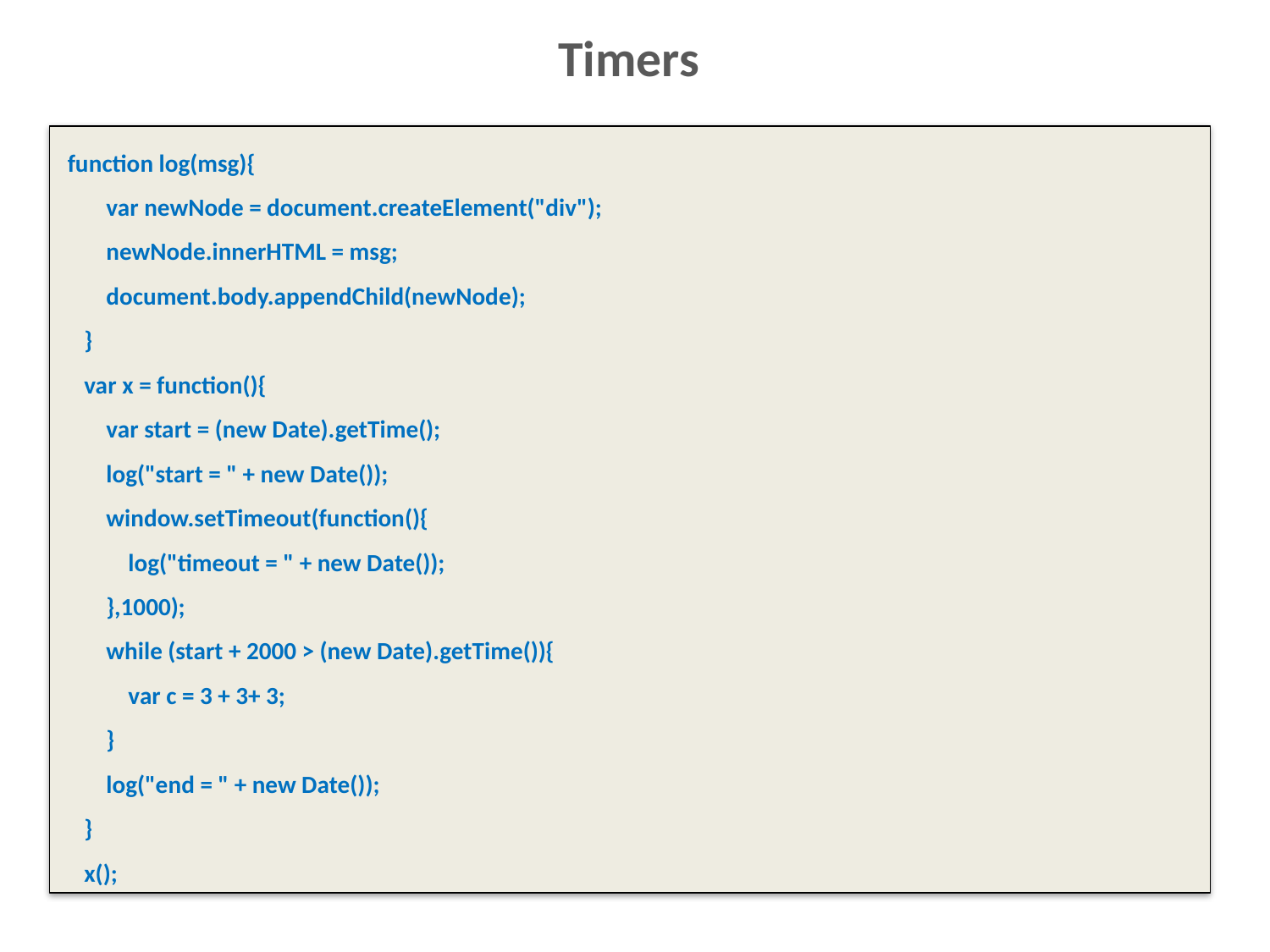

# Timers
 function log(msg){
        var newNode = document.createElement("div");
        newNode.innerHTML = msg;
        document.body.appendChild(newNode);
    }
    var x = function(){
        var start = (new Date).getTime();
        log("start = " + new Date());
        window.setTimeout(function(){
            log("timeout = " + new Date());
        },1000);
        while (start + 2000 > (new Date).getTime()){
            var c = 3 + 3+ 3;
        }
        log("end = " + new Date());
    }
    x();